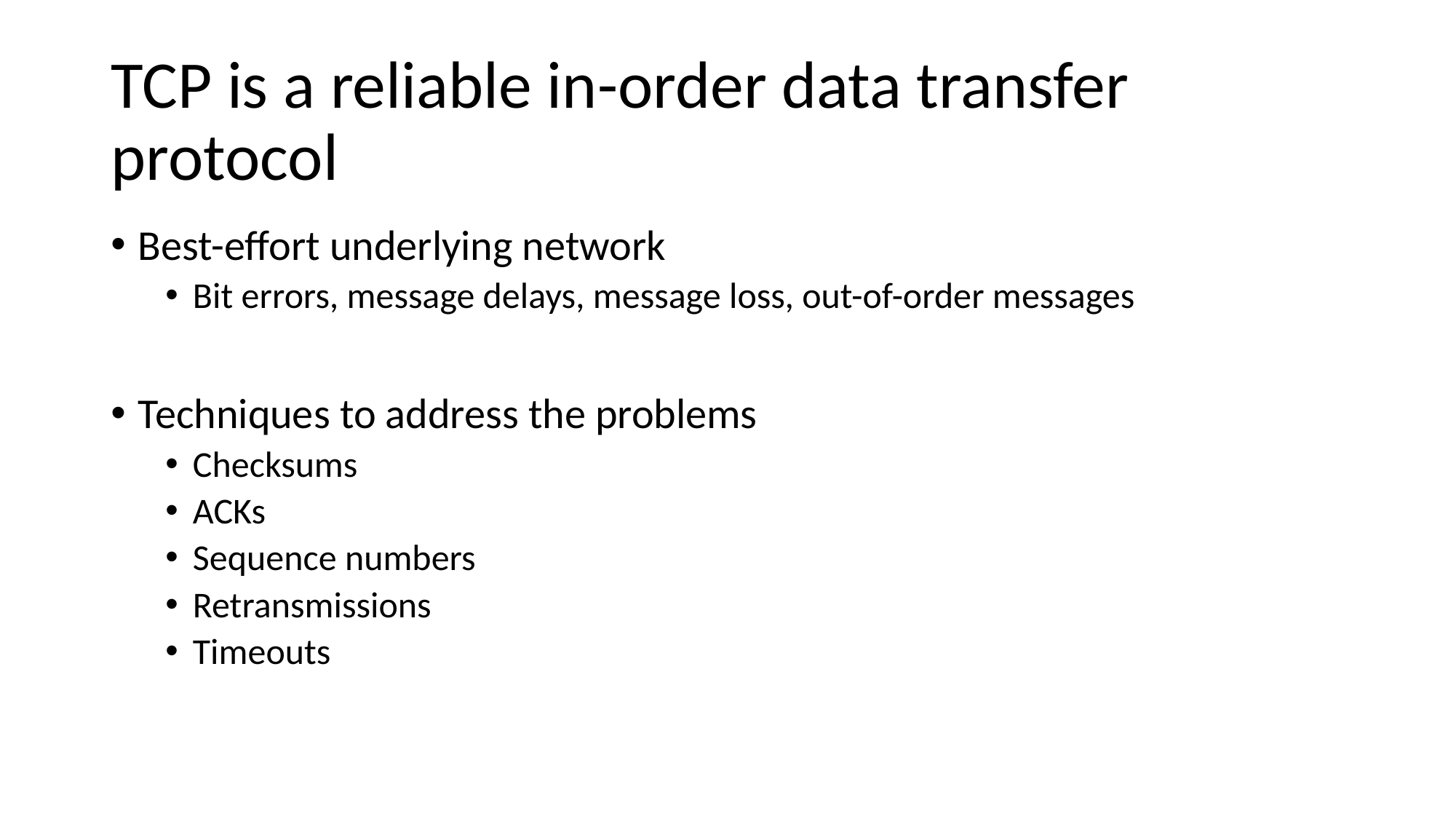

# TCP is a reliable in-order data transfer protocol
Best-effort underlying network
Bit errors, message delays, message loss, out-of-order messages

Techniques to address the problems
Checksums
ACKs
Sequence numbers
Retransmissions
Timeouts